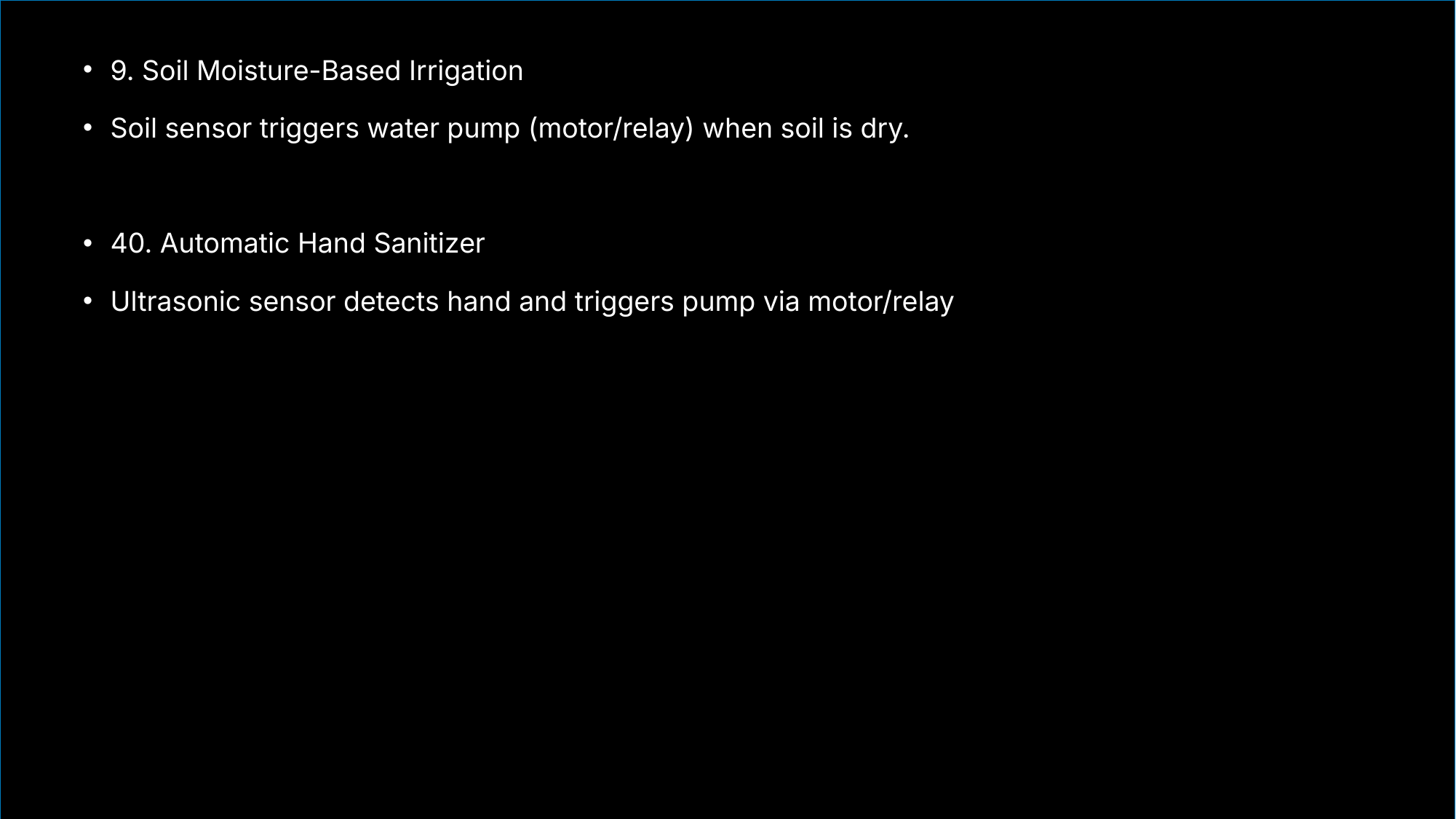

9. Soil Moisture-Based Irrigation
Soil sensor triggers water pump (motor/relay) when soil is dry.

40. Automatic Hand Sanitizer
Ultrasonic sensor detects hand and triggers pump via motor/relay